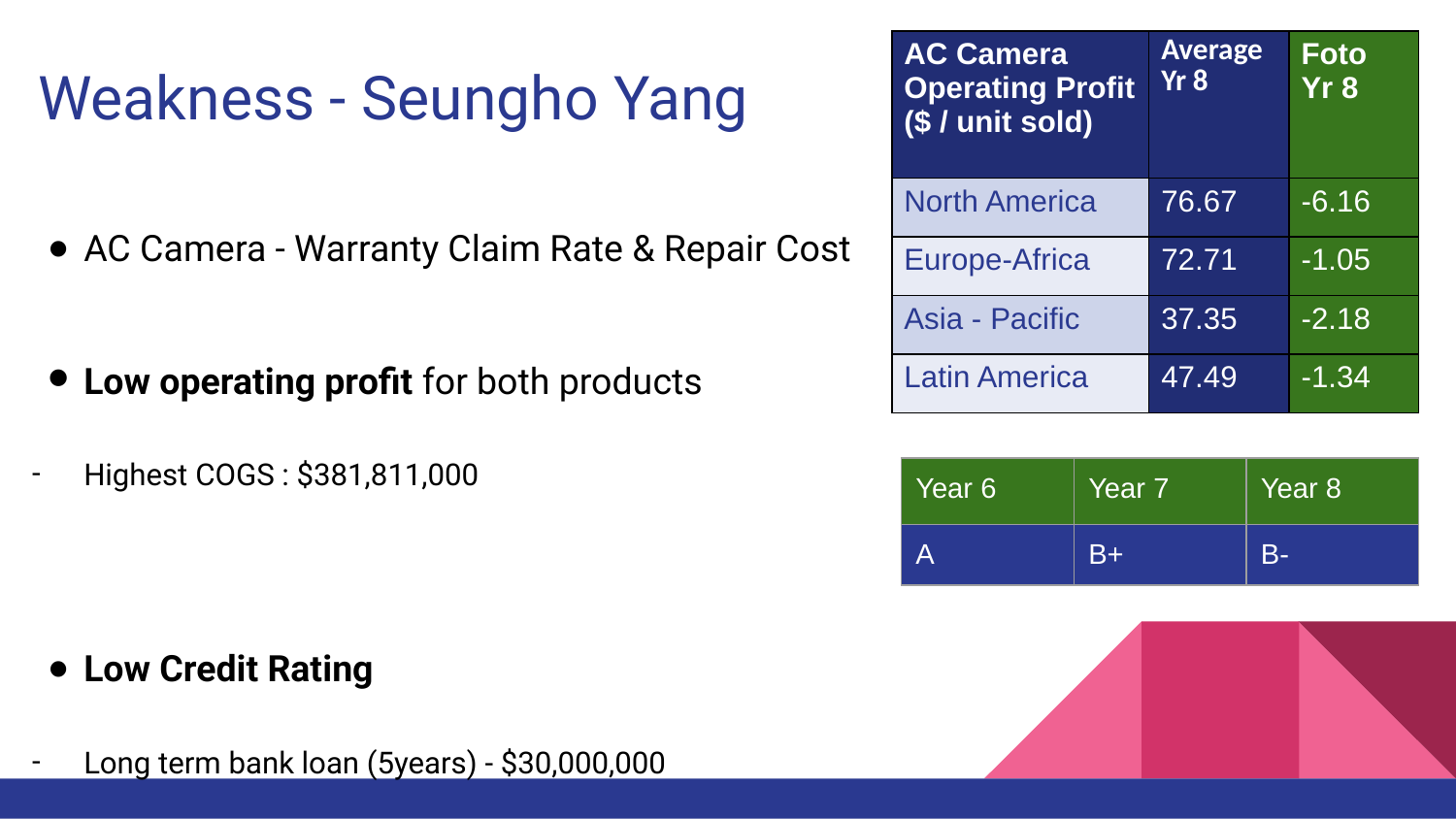

# Weakness - Seungho Yang
| AC Camera Operating Profit ($ / unit sold) | Average Yr 8 | Foto Yr 8 |
| --- | --- | --- |
| North America | 76.67 | -6.16 |
| Europe-Africa | 72.71 | -1.05 |
| Asia - Pacific | 37.35 | -2.18 |
| Latin America | 47.49 | -1.34 |

AC Camera - Warranty Claim Rate & Repair Cost

Low operating profit for both products
Highest COGS : $381,811,000

Low Credit Rating
Long term bank loan (5years) - $30,000,000

| Year 6 | Year 7 | Year 8 |
| --- | --- | --- |
| A | B+ | B- |